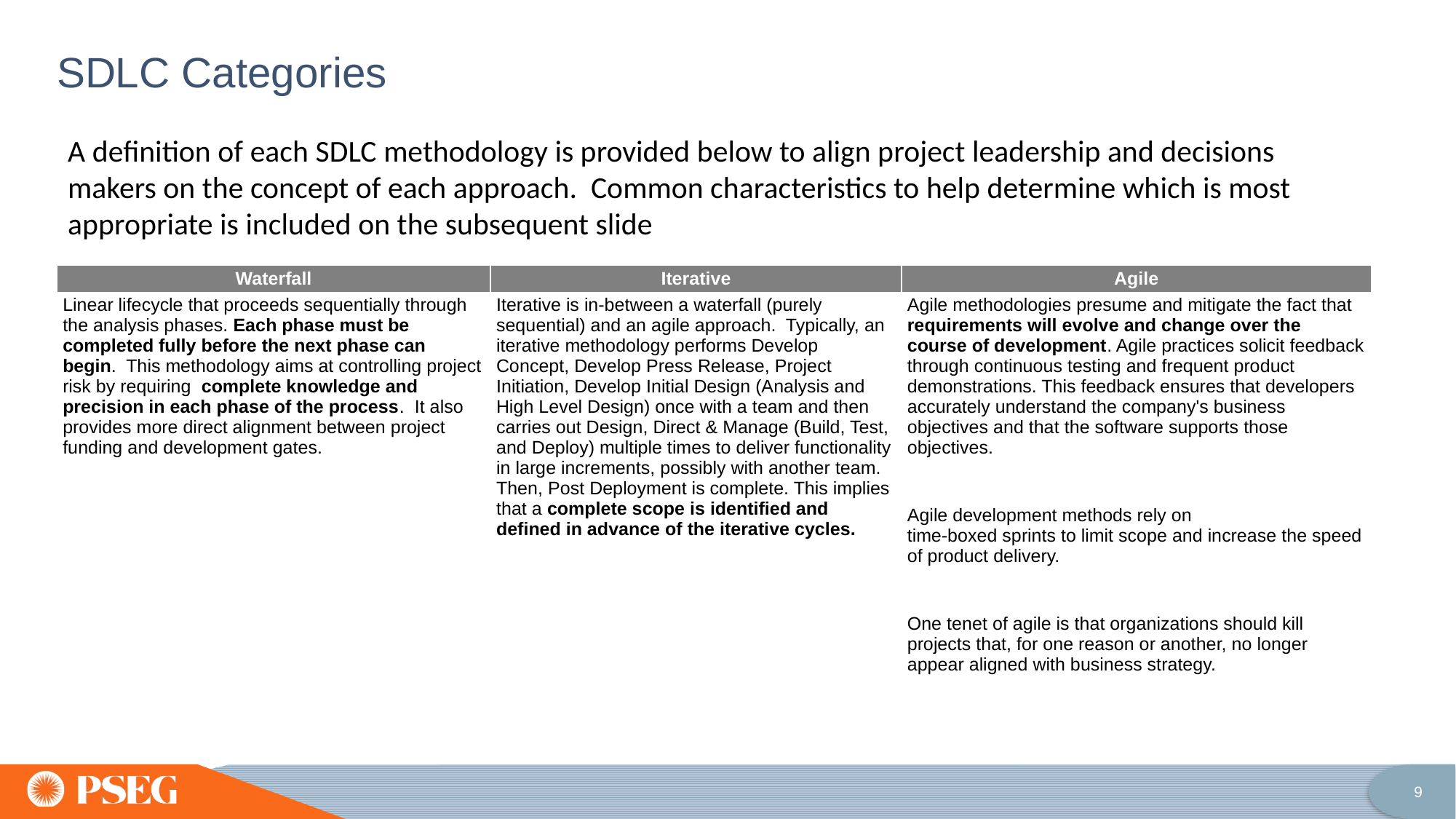

# SDLC Categories
A definition of each SDLC methodology is provided below to align project leadership and decisions makers on the concept of each approach.  Common characteristics to help determine which is most appropriate is included on the subsequent slide
| Waterfall | Iterative | Agile |
| --- | --- | --- |
| Linear lifecycle that proceeds sequentially through the analysis phases. Each phase must be completed fully before the next phase can begin.  This methodology aims at controlling project risk by requiring  complete knowledge and precision in each phase of the process.  It also provides more direct alignment between project funding and development gates. | Iterative is in-between a waterfall (purely sequential) and an agile approach.  Typically, an iterative methodology performs Develop Concept, Develop Press Release, Project Initiation, Develop Initial Design (Analysis and High Level Design) once with a team and then carries out Design, Direct & Manage (Build, Test, and Deploy) multiple times to deliver functionality in large increments, possibly with another team.  Then, Post Deployment is complete. This implies that a complete scope is identified and defined in advance of the iterative cycles. | Agile methodologies presume and mitigate the fact that requirements will evolve and change over the course of development. Agile practices solicit feedback through continuous testing and frequent product demonstrations. This feedback ensures that developers accurately understand the company's business objectives and that the software supports those objectives. Agile development methods rely on time-boxed sprints to limit scope and increase the speed of product delivery.   One tenet of agile is that organizations should kill projects that, for one reason or another, no longer appear aligned with business strategy. |